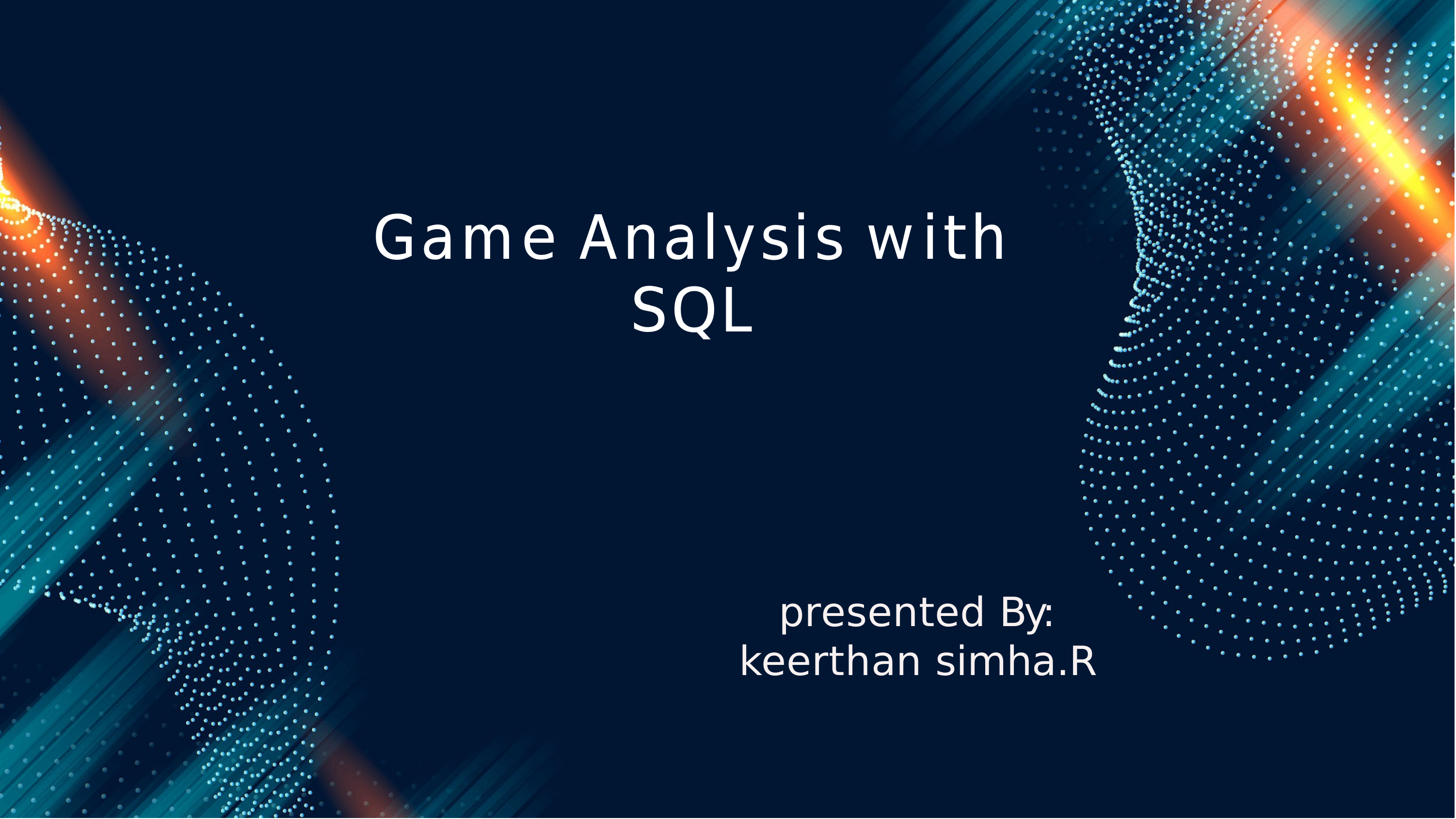

# Game Analysis with SQL
presented By: keerthan simha.R